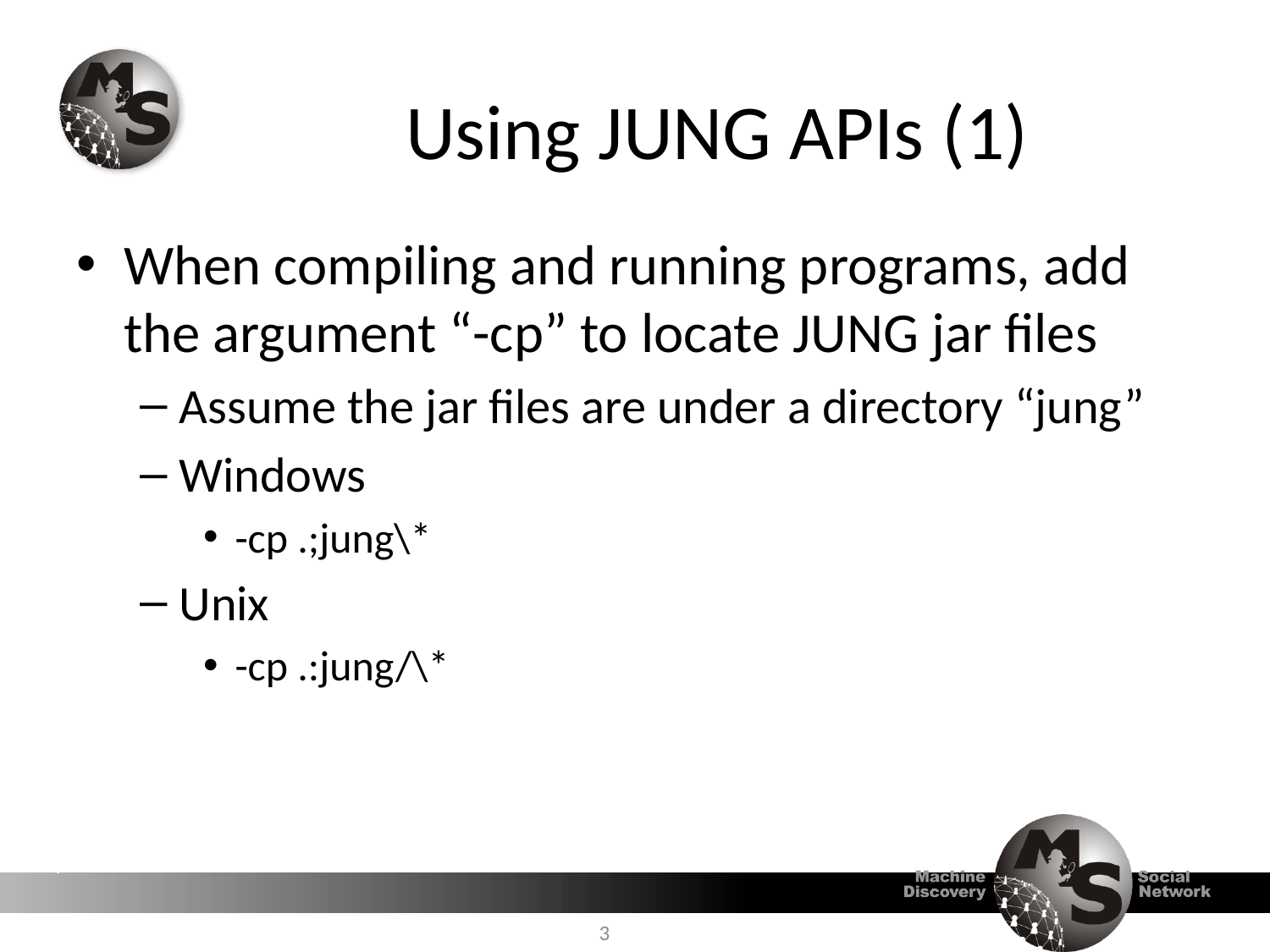

# Using JUNG APIs (1)
When compiling and running programs, add the argument “-cp” to locate JUNG jar files
Assume the jar files are under a directory “jung”
Windows
-cp .;jung\*
Unix
-cp .:jung/\*

3